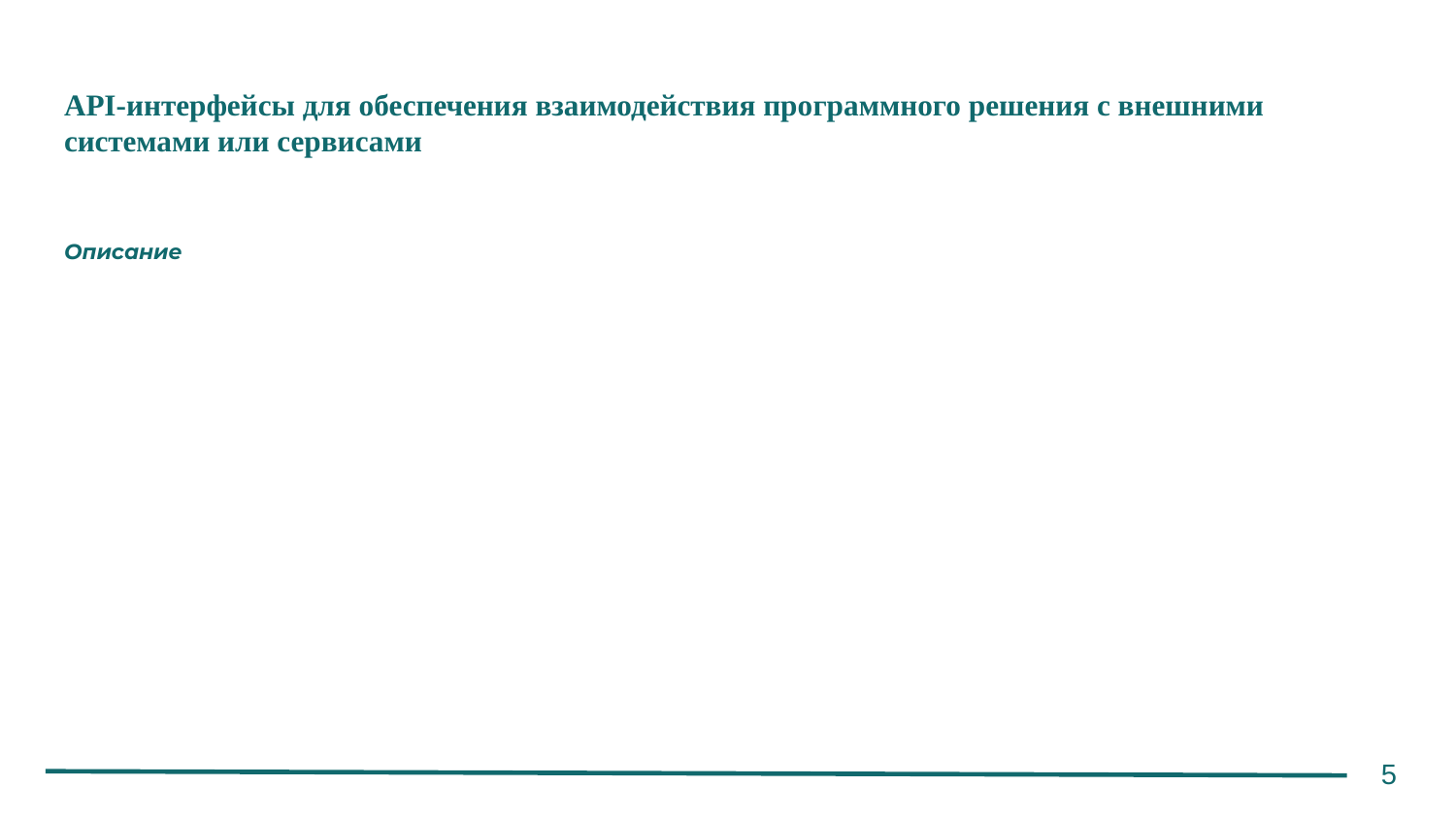

# API-интерфейсы для обеспечения взаимодействия программного решения с внешними системами или сервисами
Описание
5